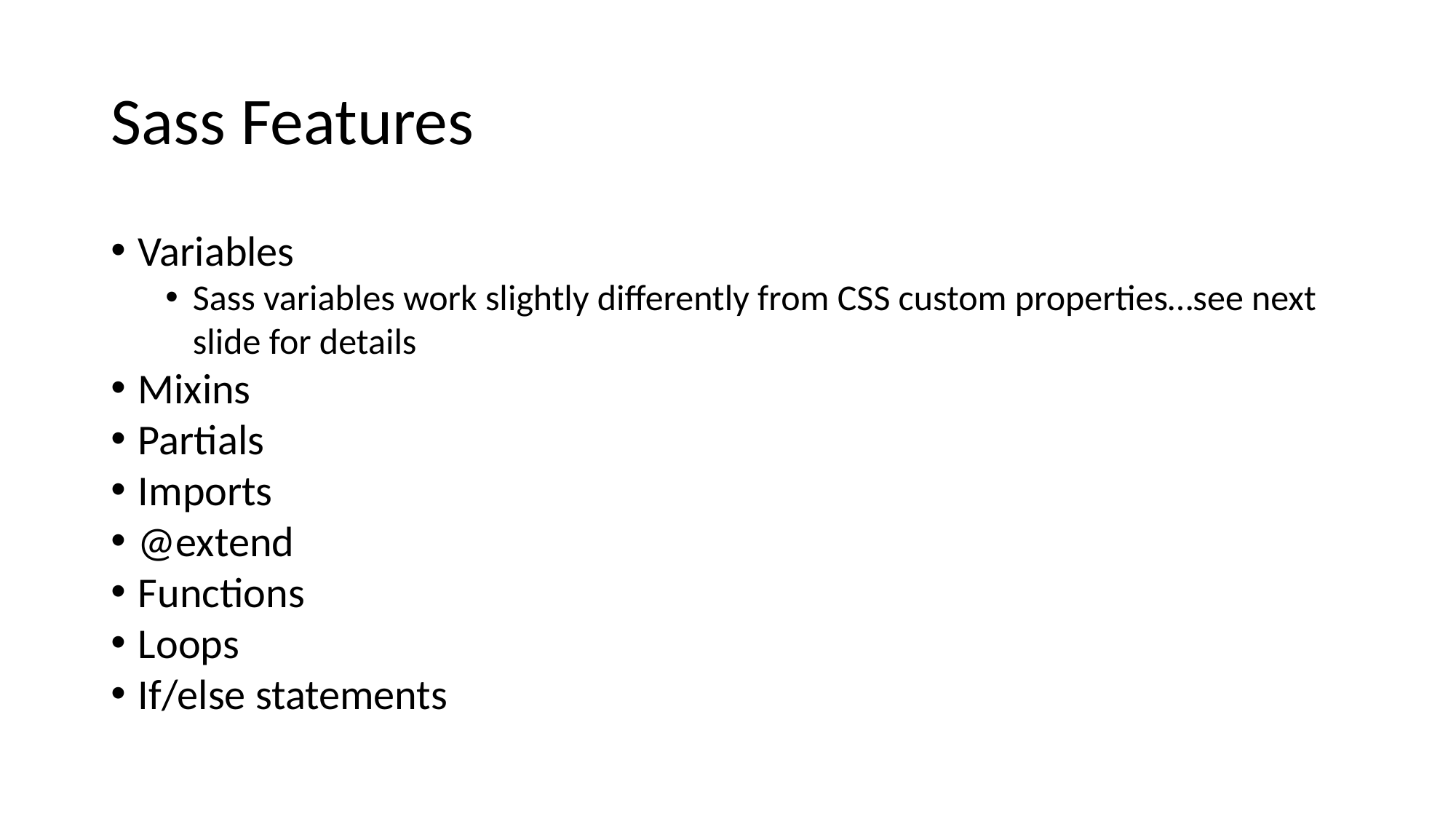

# Sass Features
Variables
Sass variables work slightly differently from CSS custom properties…see next slide for details
Mixins
Partials
Imports
@extend
Functions
Loops
If/else statements